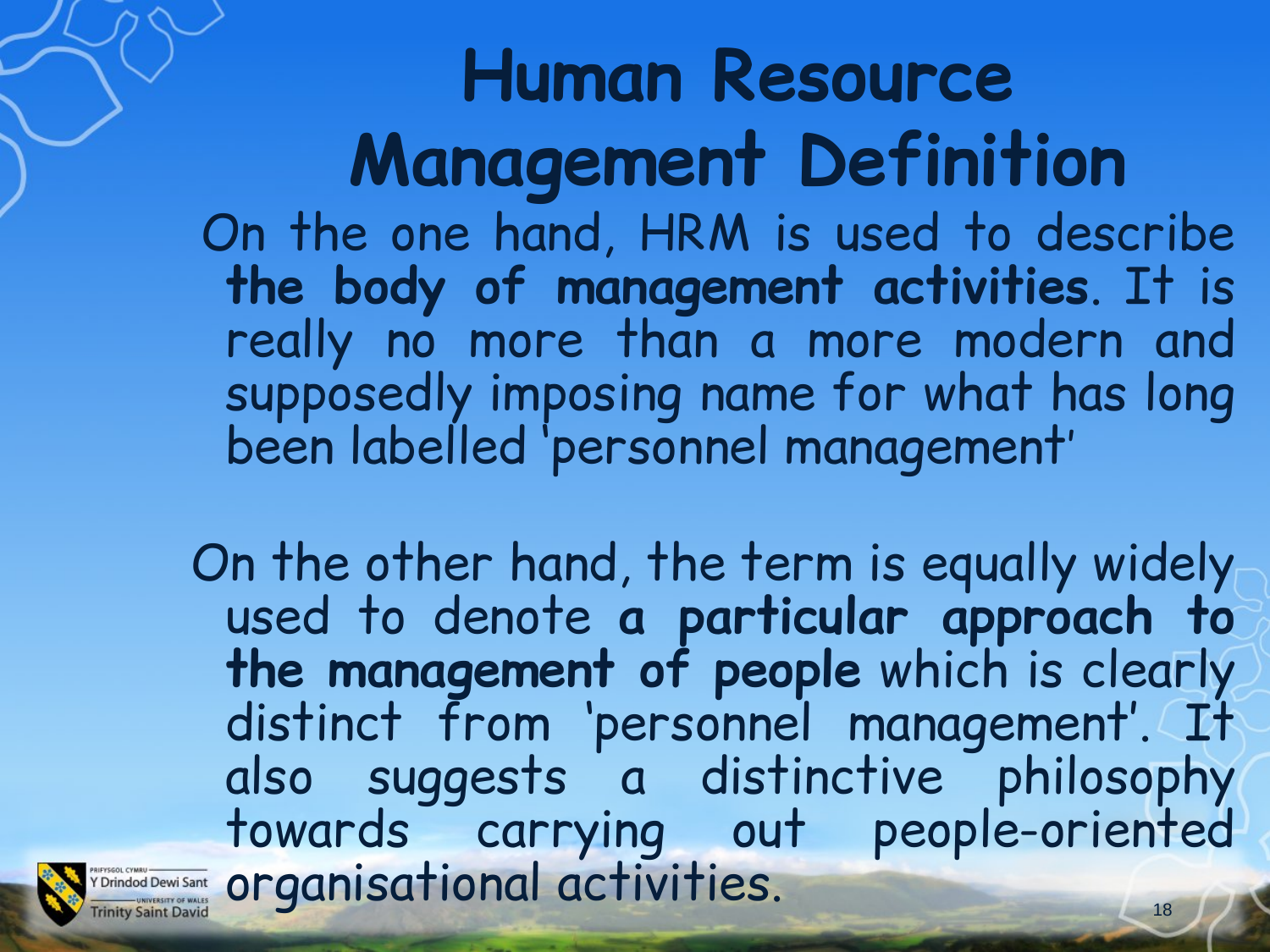

# Human Resource Management Definition
 On the one hand, HRM is used to describe the body of management activities. It is really no more than a more modern and supposedly imposing name for what has long been labelled ‘personnel management’

 On the other hand, the term is equally widely used to denote a particular approach to the management of people which is clearly distinct from ‘personnel management’. It also suggests a distinctive philosophy towards carrying out people-oriented organisational activities.
18